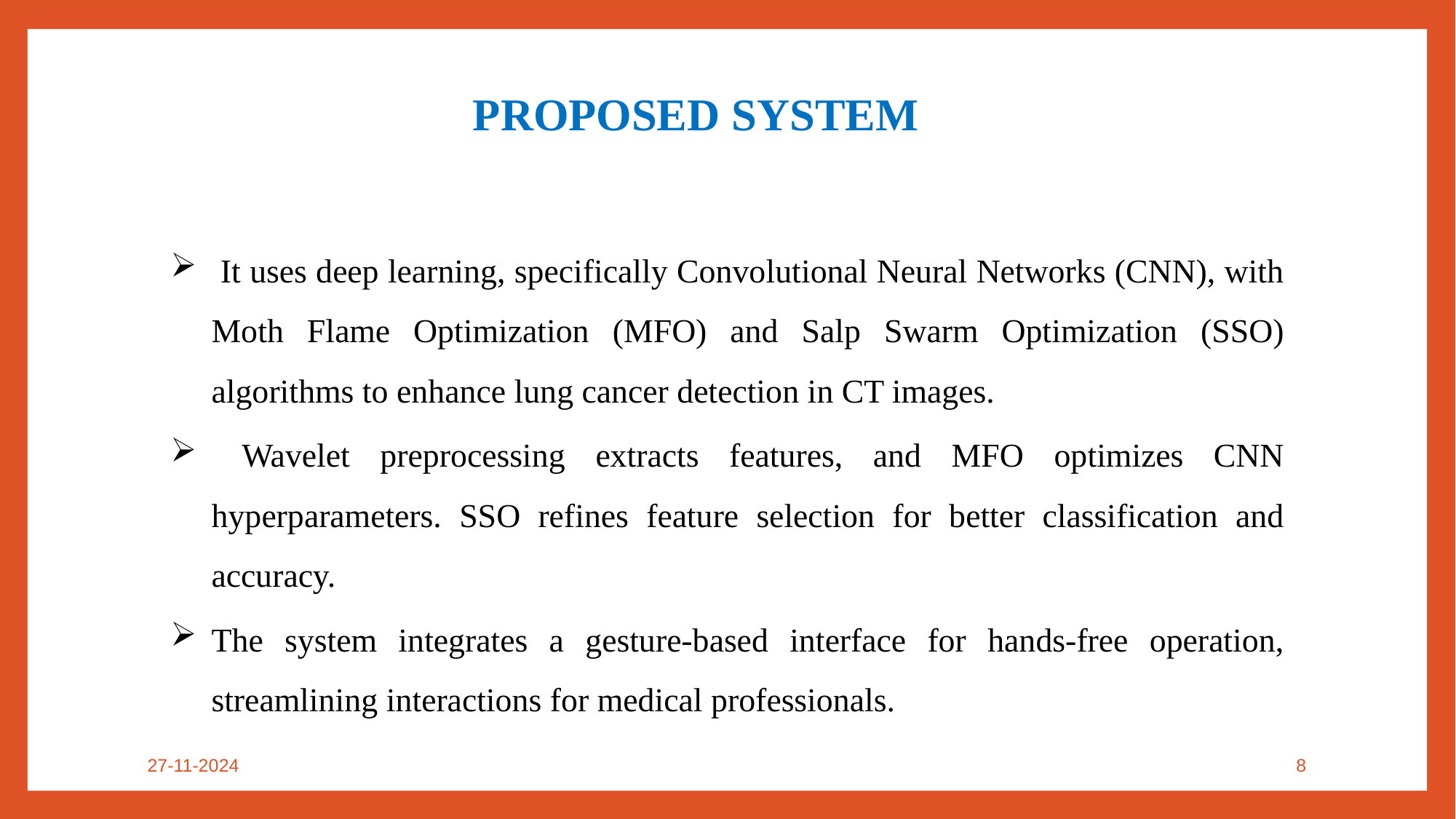

PROPOSED SYSTEM
 It uses deep learning, specifically Convolutional Neural Networks (CNN), with Moth Flame Optimization (MFO) and Salp Swarm Optimization (SSO) algorithms to enhance lung cancer detection in CT images.
 Wavelet preprocessing extracts features, and MFO optimizes CNN hyperparameters. SSO refines feature selection for better classification and accuracy.
The system integrates a gesture-based interface for hands-free operation, streamlining interactions for medical professionals.
27-11-2024
8